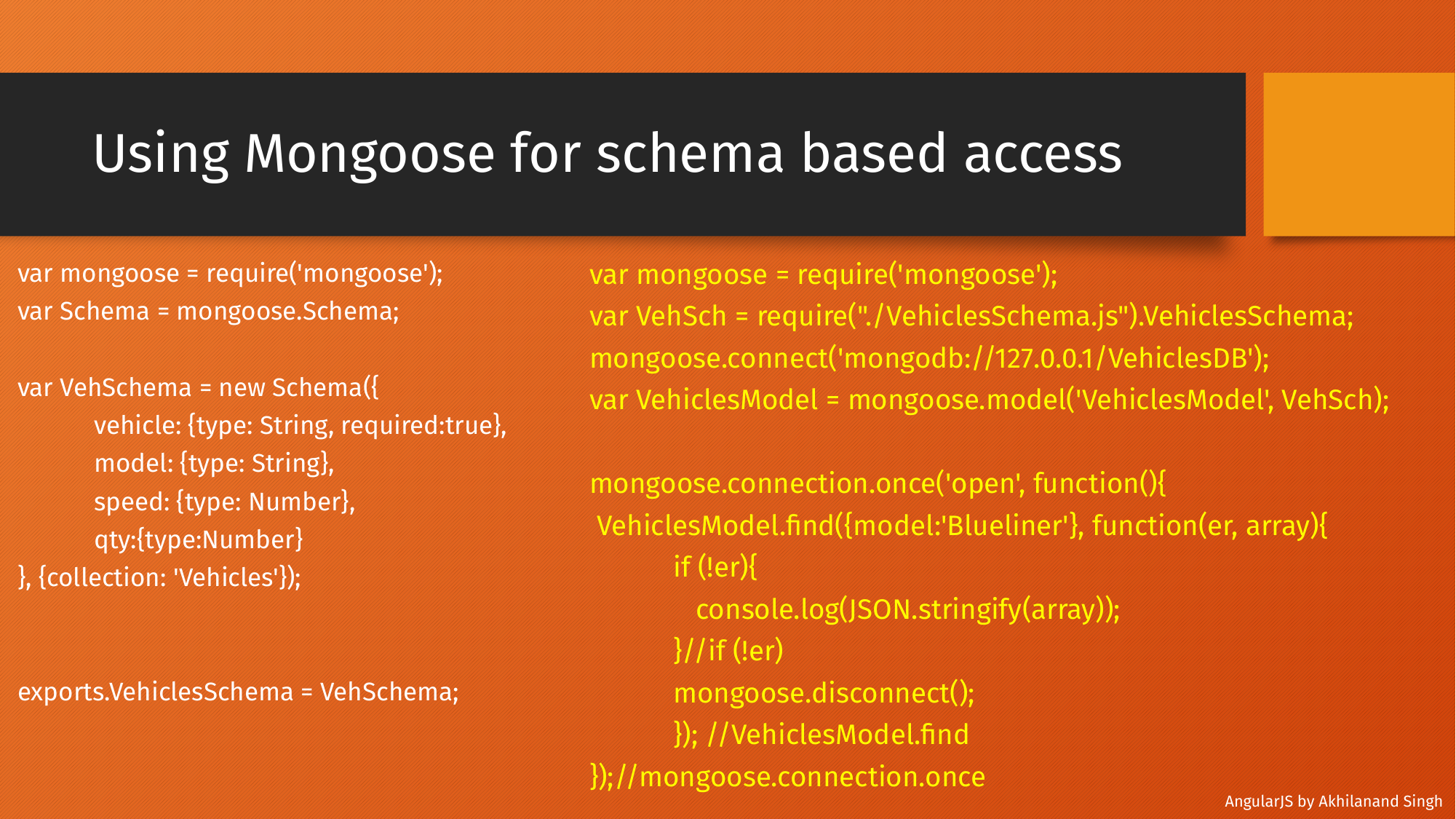

# Using Mongoose for schema based access
var mongoose = require('mongoose');
var Schema = mongoose.Schema;

var VehSchema = new Schema({
 	vehicle: {type: String, required:true},
 	model: {type: String},
 	speed: {type: Number},
 	qty:{type:Number}
}, {collection: 'Vehicles'});

exports.VehiclesSchema = VehSchema;
var mongoose = require('mongoose');
var VehSch = require("./VehiclesSchema.js").VehiclesSchema;
mongoose.connect('mongodb://127.0.0.1/VehiclesDB');
var VehiclesModel = mongoose.model('VehiclesModel', VehSch);

mongoose.connection.once('open', function(){
 VehiclesModel.find({model:'Blueliner'}, function(er, array){
	if (!er){
	   console.log(JSON.stringify(array));
	}//if (!er)
		mongoose.disconnect();
	}); //VehiclesModel.find
});//mongoose.connection.once
AngularJS by Akhilanand Singh